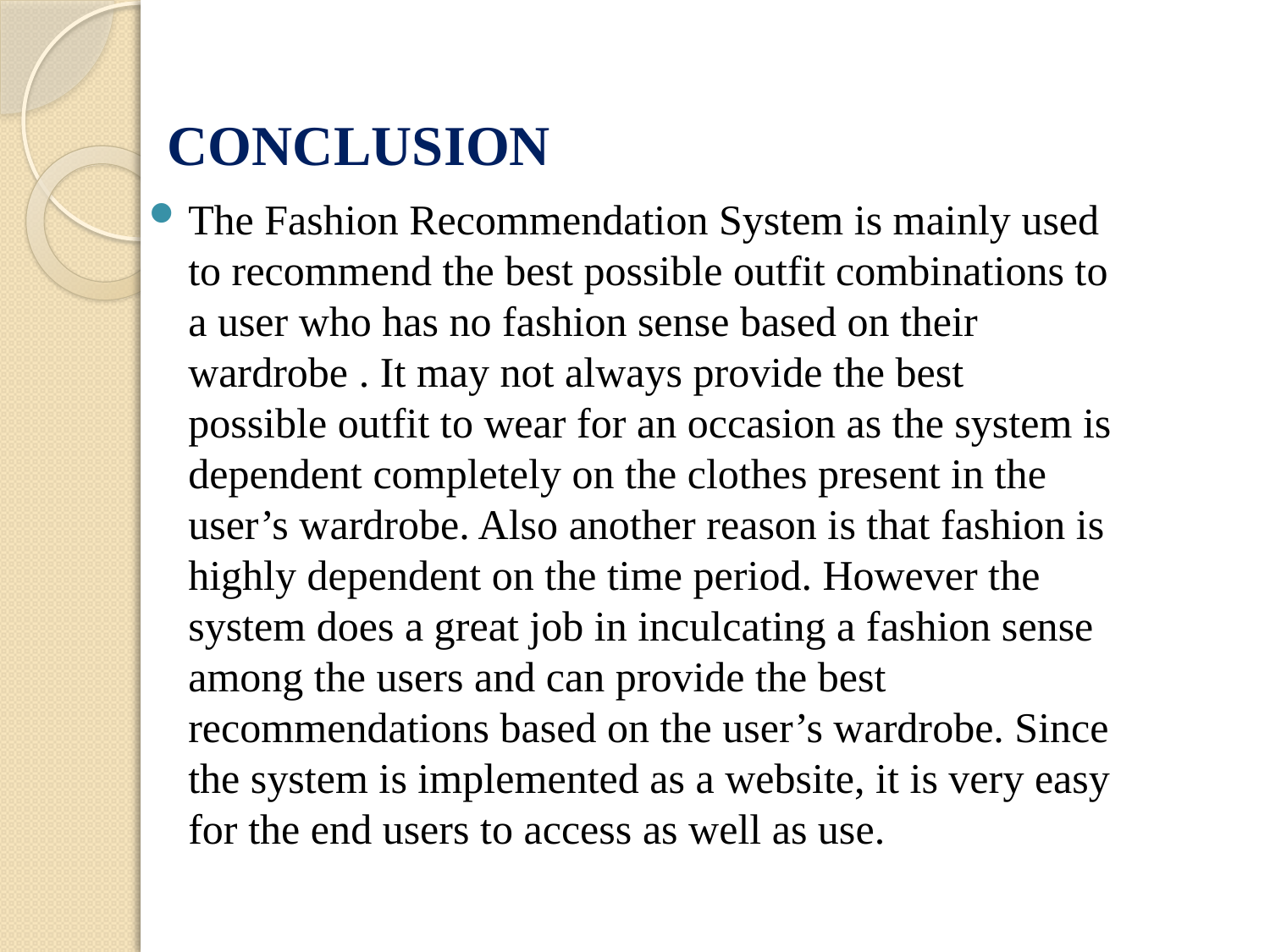

# CONCLUSION
The Fashion Recommendation System is mainly used to recommend the best possible outfit combinations to a user who has no fashion sense based on their wardrobe . It may not always provide the best possible outfit to wear for an occasion as the system is dependent completely on the clothes present in the user’s wardrobe. Also another reason is that fashion is highly dependent on the time period. However the system does a great job in inculcating a fashion sense among the users and can provide the best recommendations based on the user’s wardrobe. Since the system is implemented as a website, it is very easy for the end users to access as well as use.